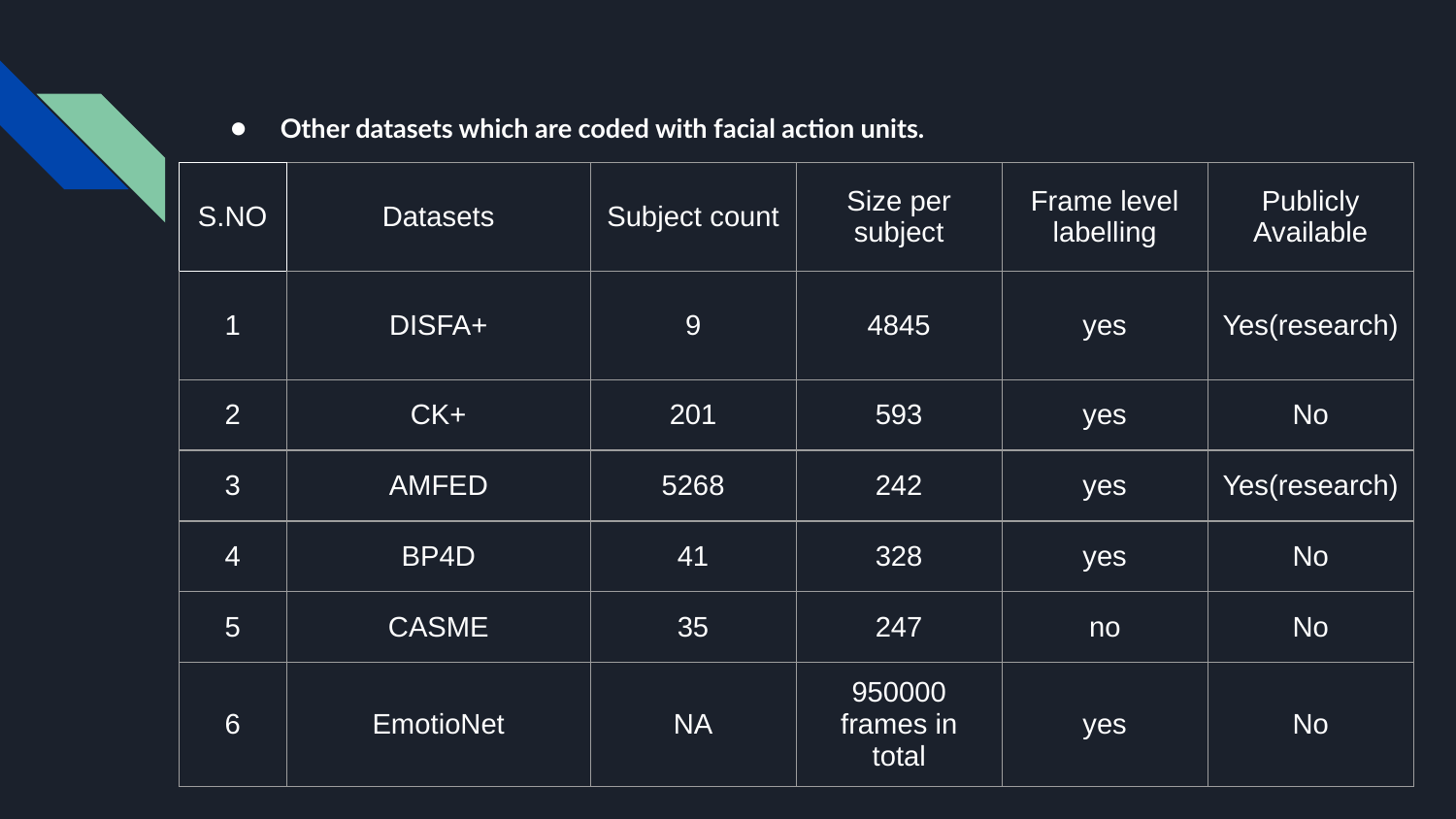

Other datasets which are coded with facial action units.

| S.NO | Datasets | Subject count | Size per subject | Frame level labelling | Publicly Available |
| --- | --- | --- | --- | --- | --- |
| 1 | DISFA+ | 9 | 4845 | yes | Yes(research) |
| 2 | CK+ | 201 | 593 | yes | No |
| 3 | AMFED | 5268 | 242 | yes | Yes(research) |
| 4 | BP4D | 41 | 328 | yes | No |
| 5 | CASME | 35 | 247 | no | No |
| 6 | EmotioNet | NA | 950000 frames in total | yes | No |